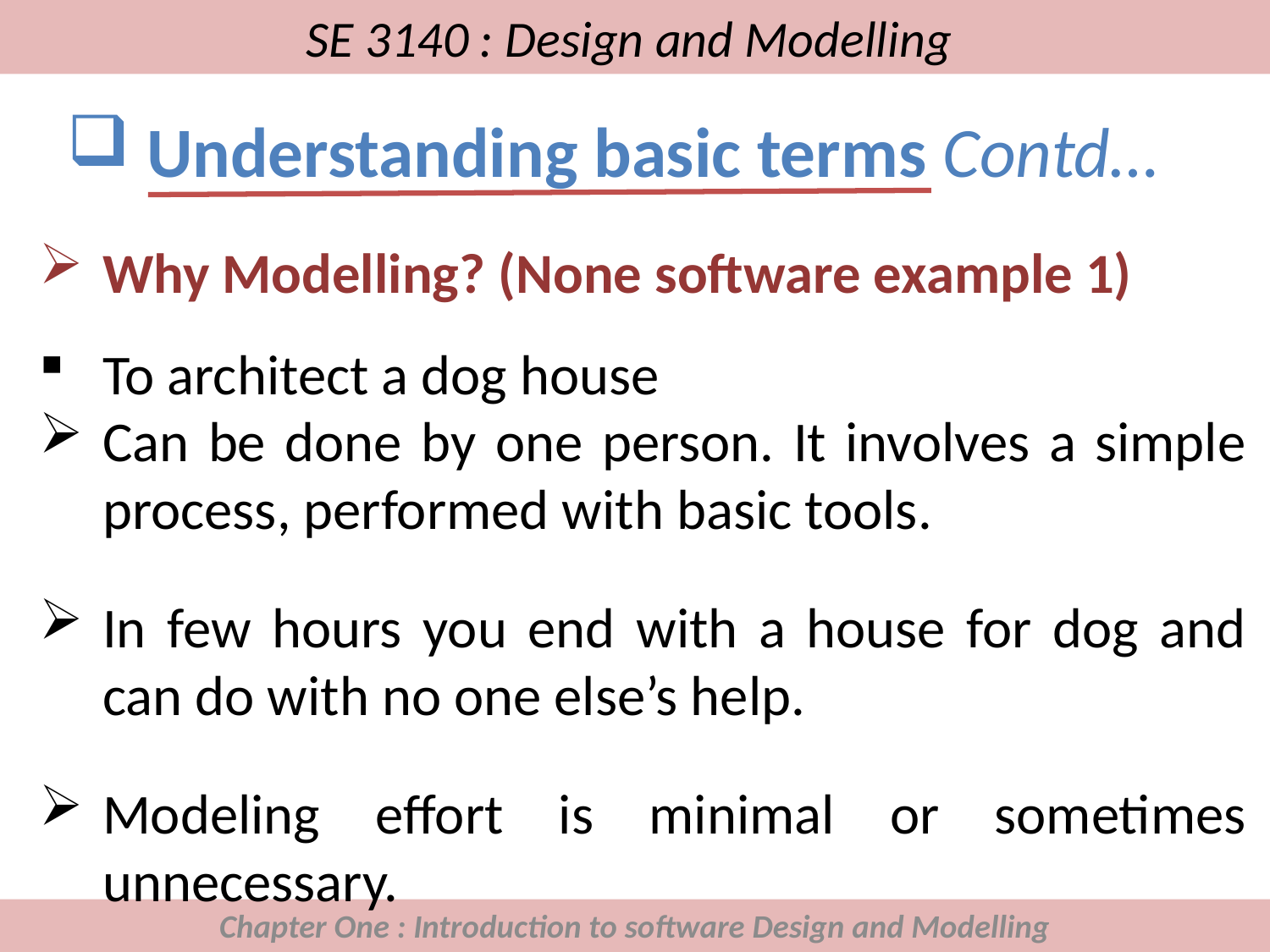

# SE 3140 : Design and Modelling
Understanding basic terms Contd…
Why Modelling? (None software example 1)
To architect a dog house
Can be done by one person. It involves a simple process, performed with basic tools.

In few hours you end with a house for dog and can do with no one else’s help.

Modeling effort is minimal or sometimes unnecessary.

Chapter One : Introduction to software Design and Modelling